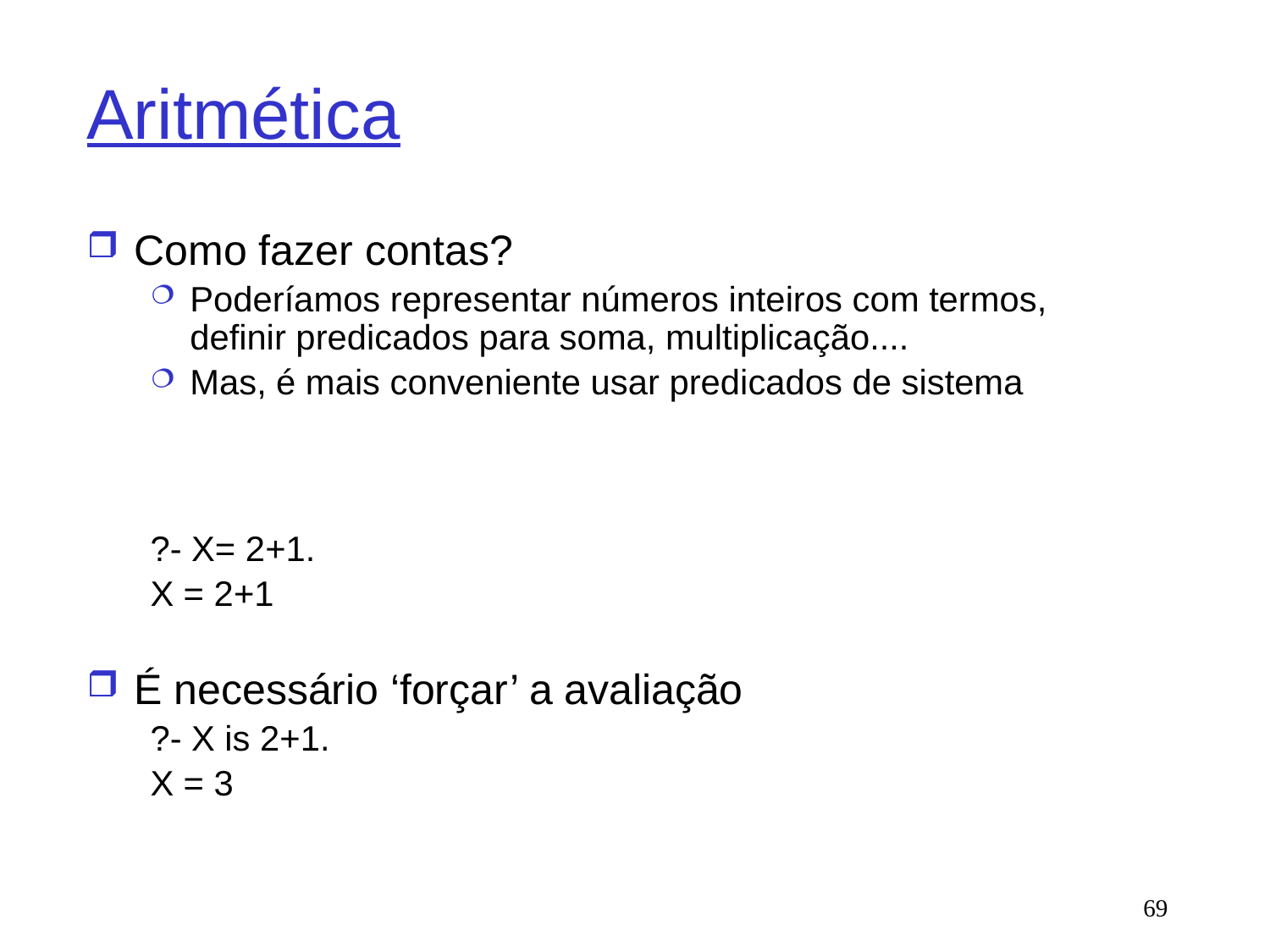

# Aritmética
Como fazer contas?
Poderíamos representar números inteiros com termos, definir predicados para soma, multiplicação....
Mas, é mais conveniente usar predicados de sistema

?- X= 2+1.
X = 2+1

É necessário ‘forçar’ a avaliação
?- X is 2+1.
X = 3